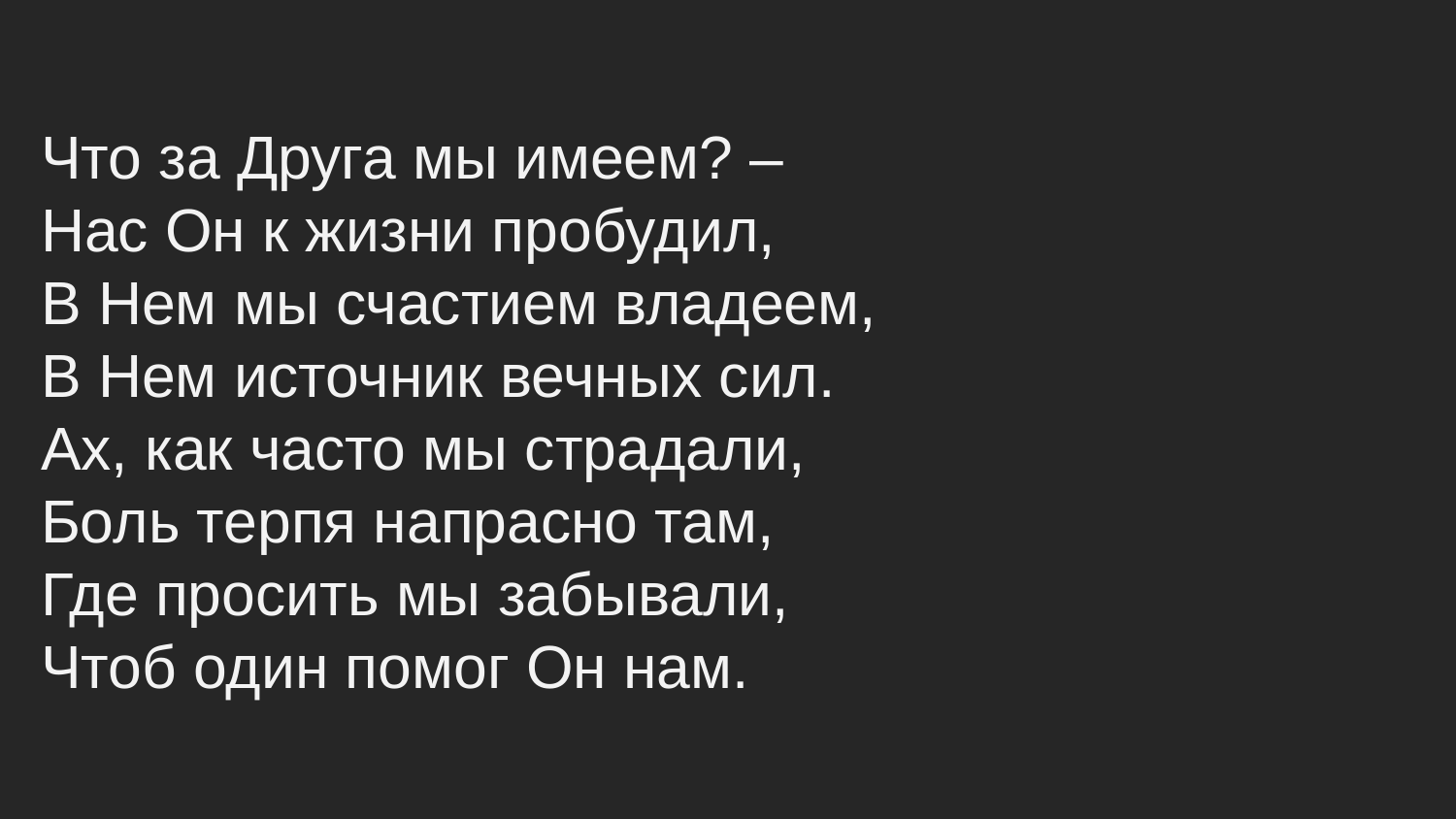

Что за Друга мы имеем? –
Нас Он к жизни пробудил,
В Нем мы счастием владеем,
В Нем источник вечных сил.
Ах, как часто мы страдали,
Боль терпя напрасно там,
Где просить мы забывали,
Чтоб один помог Он нам.